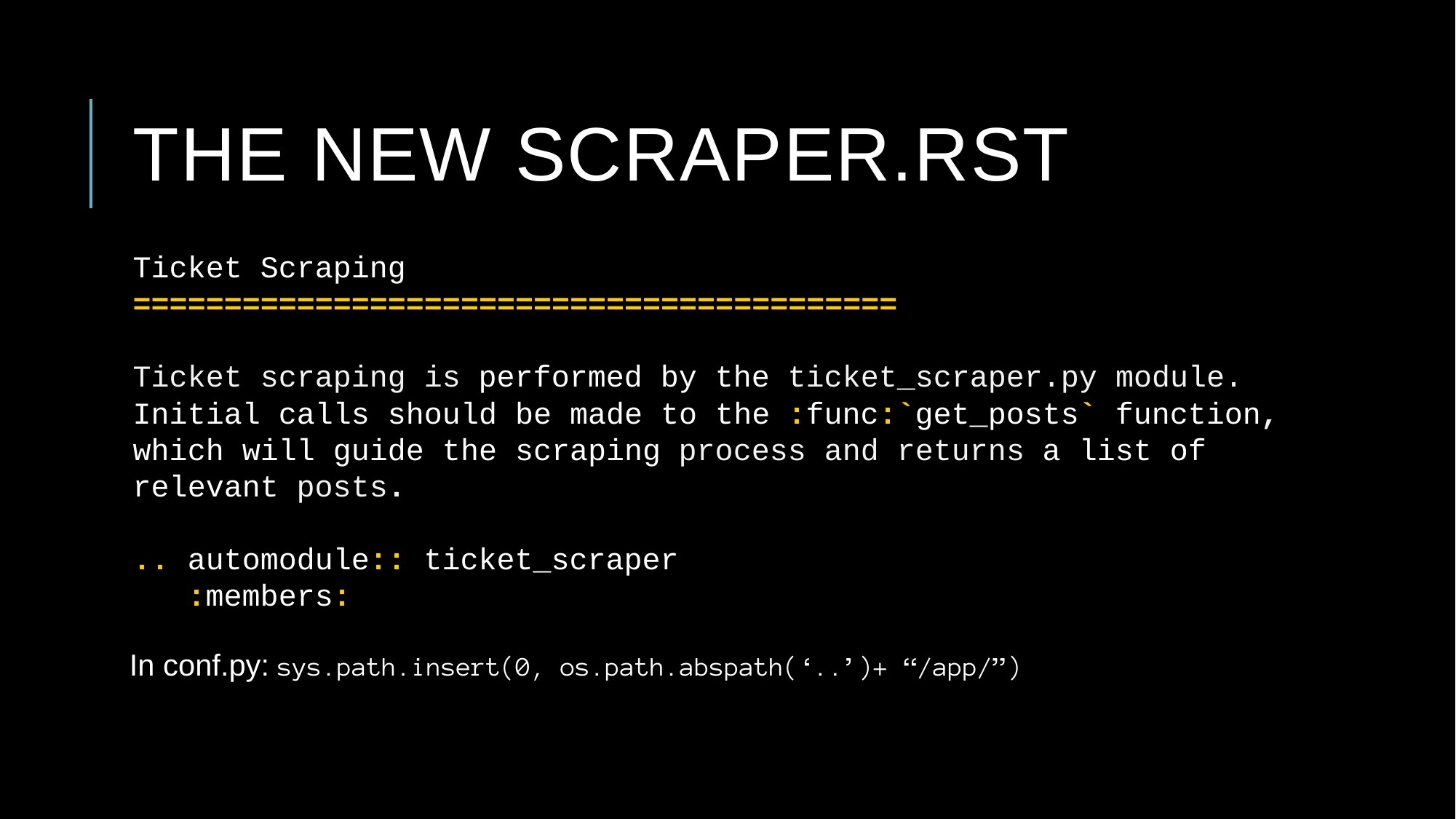

# The new scraper.rst
Ticket Scraping
==========================================
Ticket scraping is performed by the ticket_scraper.py module. Initial calls should be made to the :func:`get_posts` function, which will guide the scraping process and returns a list of relevant posts.
.. automodule:: ticket_scraper
   :members:
In conf.py: sys.path.insert(0, os.path.abspath(‘..’)+ “/app/”)